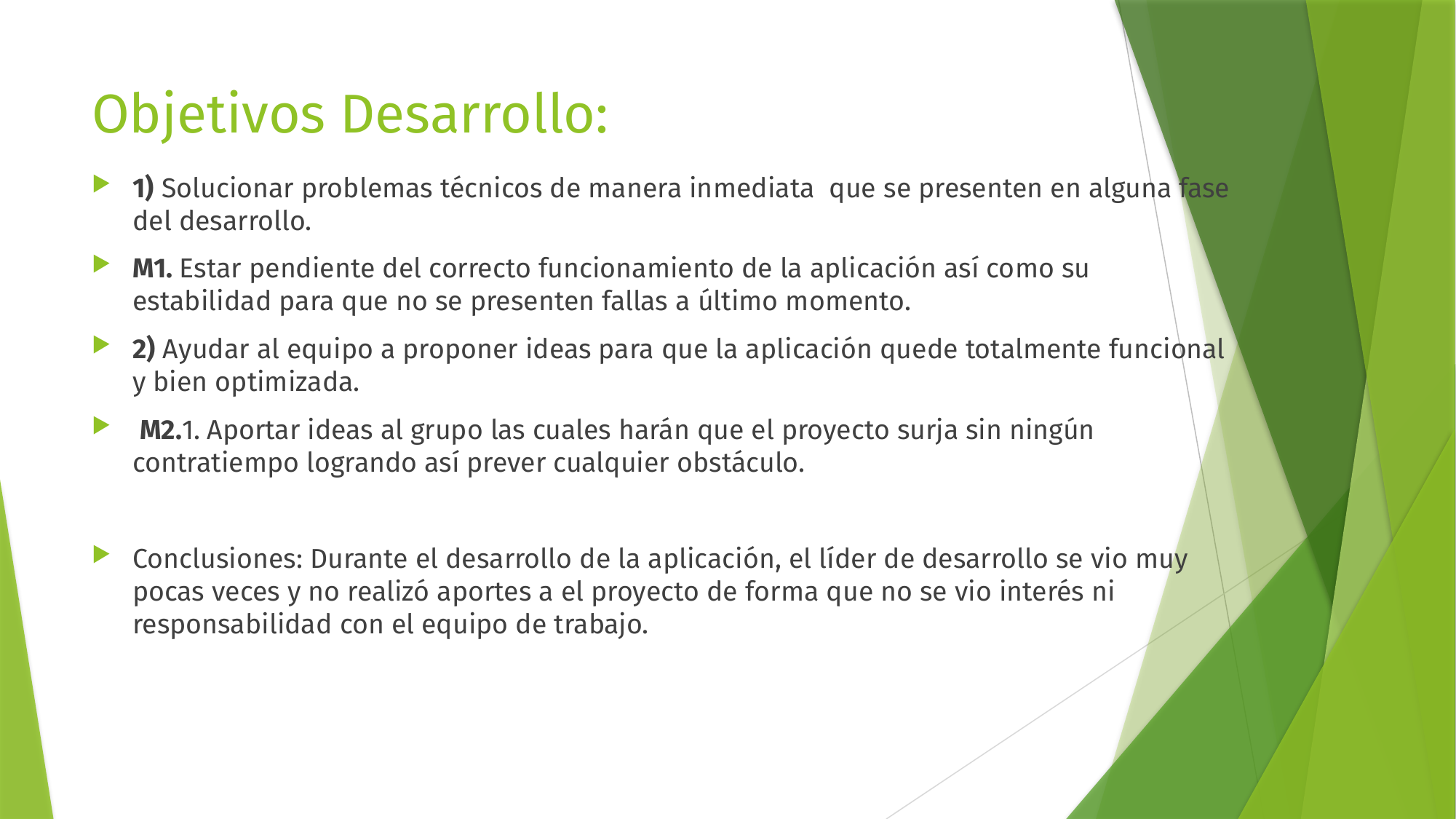

# Objetivos Desarrollo:
1) Solucionar problemas técnicos de manera inmediata  que se presenten en alguna fase del desarrollo.
M1. Estar pendiente del correcto funcionamiento de la aplicación así como su estabilidad para que no se presenten fallas a último momento.
2) Ayudar al equipo a proponer ideas para que la aplicación quede totalmente funcional y bien optimizada.
 M2.1. Aportar ideas al grupo las cuales harán que el proyecto surja sin ningún contratiempo logrando así prever cualquier obstáculo.

Conclusiones: Durante el desarrollo de la aplicación, el líder de desarrollo se vio muy pocas veces y no realizó aportes a el proyecto de forma que no se vio interés ni responsabilidad con el equipo de trabajo.